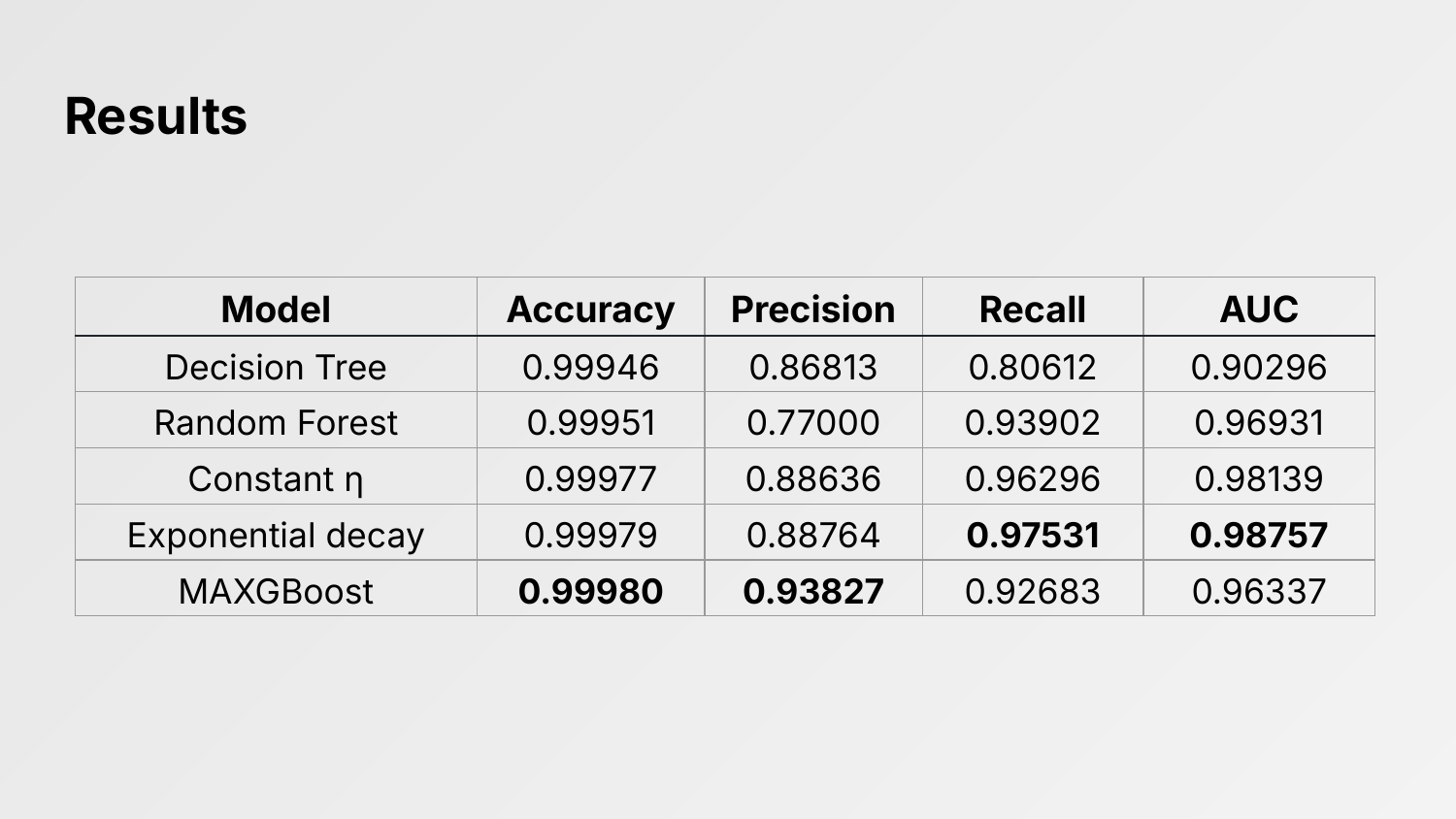

# Results
| Model | Accuracy | Precision | Recall | AUC |
| --- | --- | --- | --- | --- |
| Decision Tree | 0.99946 | 0.86813 | 0.80612 | 0.90296 |
| Random Forest | 0.99951 | 0.77000 | 0.93902 | 0.96931 |
| Constant η | 0.99977 | 0.88636 | 0.96296 | 0.98139 |
| Exponential decay | 0.99979 | 0.88764 | 0.97531 | 0.98757 |
| MAXGBoost | 0.99980 | 0.93827 | 0.92683 | 0.96337 |